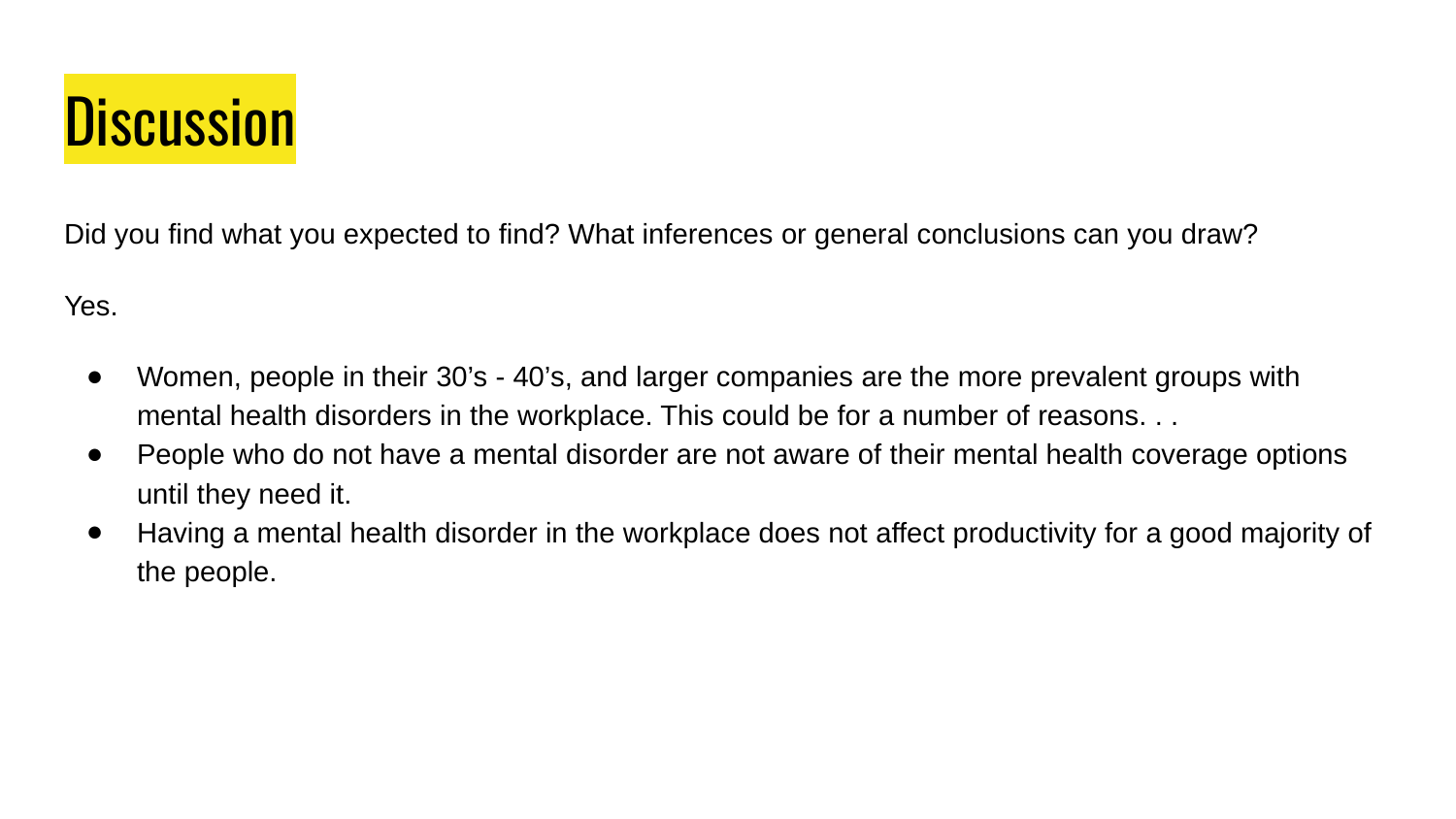

# Discussion
Did you find what you expected to find? What inferences or general conclusions can you draw?
Yes.
Women, people in their 30’s - 40’s, and larger companies are the more prevalent groups with mental health disorders in the workplace. This could be for a number of reasons. . .
People who do not have a mental disorder are not aware of their mental health coverage options until they need it.
Having a mental health disorder in the workplace does not affect productivity for a good majority of the people.